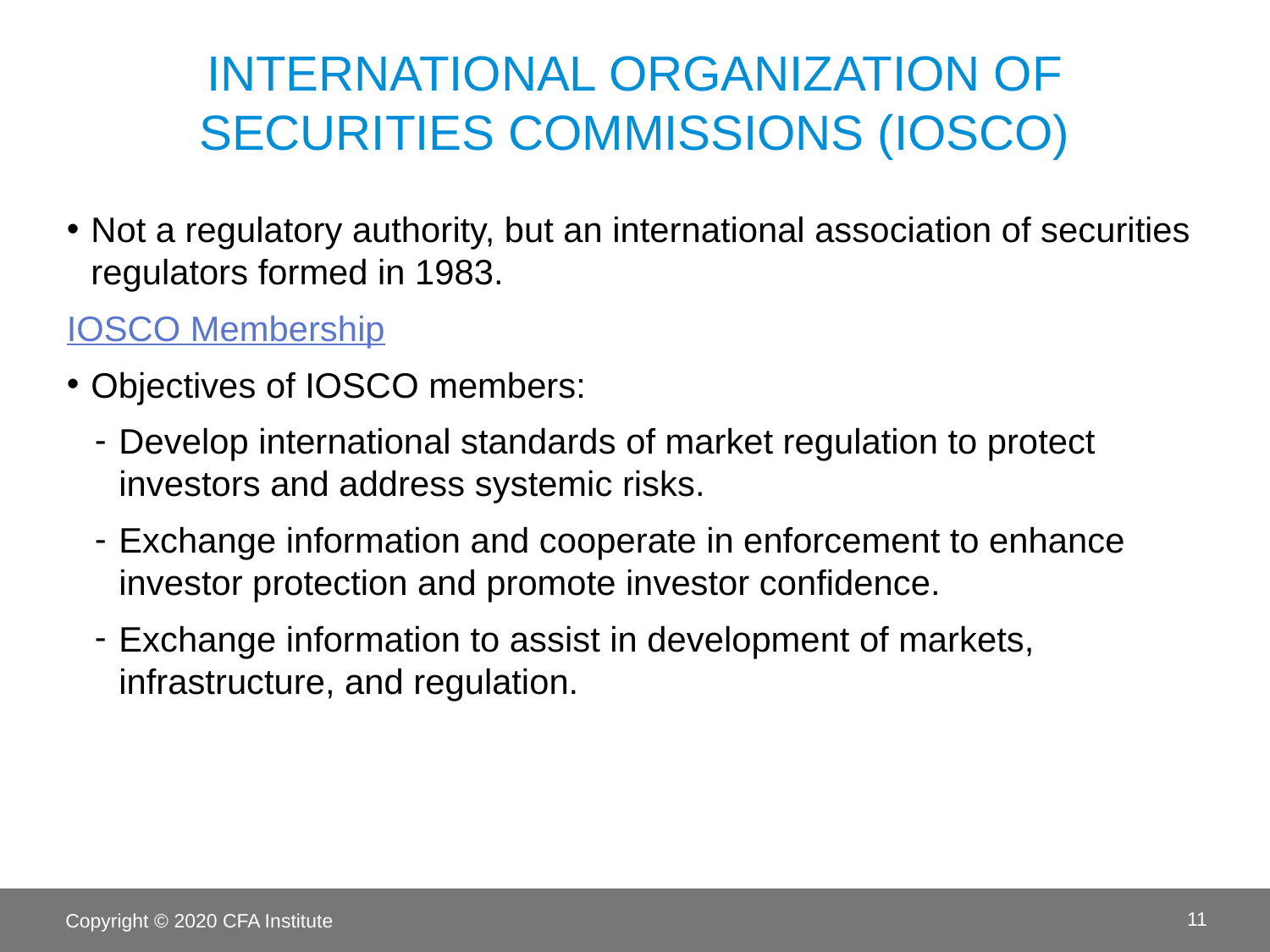

# International Organization of Securities Commissions (IOSCO)
Not a regulatory authority, but an international association of securities regulators formed in 1983.
IOSCO Membership
Objectives of IOSCO members:
Develop international standards of market regulation to protect investors and address systemic risks.
Exchange information and cooperate in enforcement to enhance investor protection and promote investor confidence.
Exchange information to assist in development of markets, infrastructure, and regulation.
Copyright © 2020 CFA Institute
11